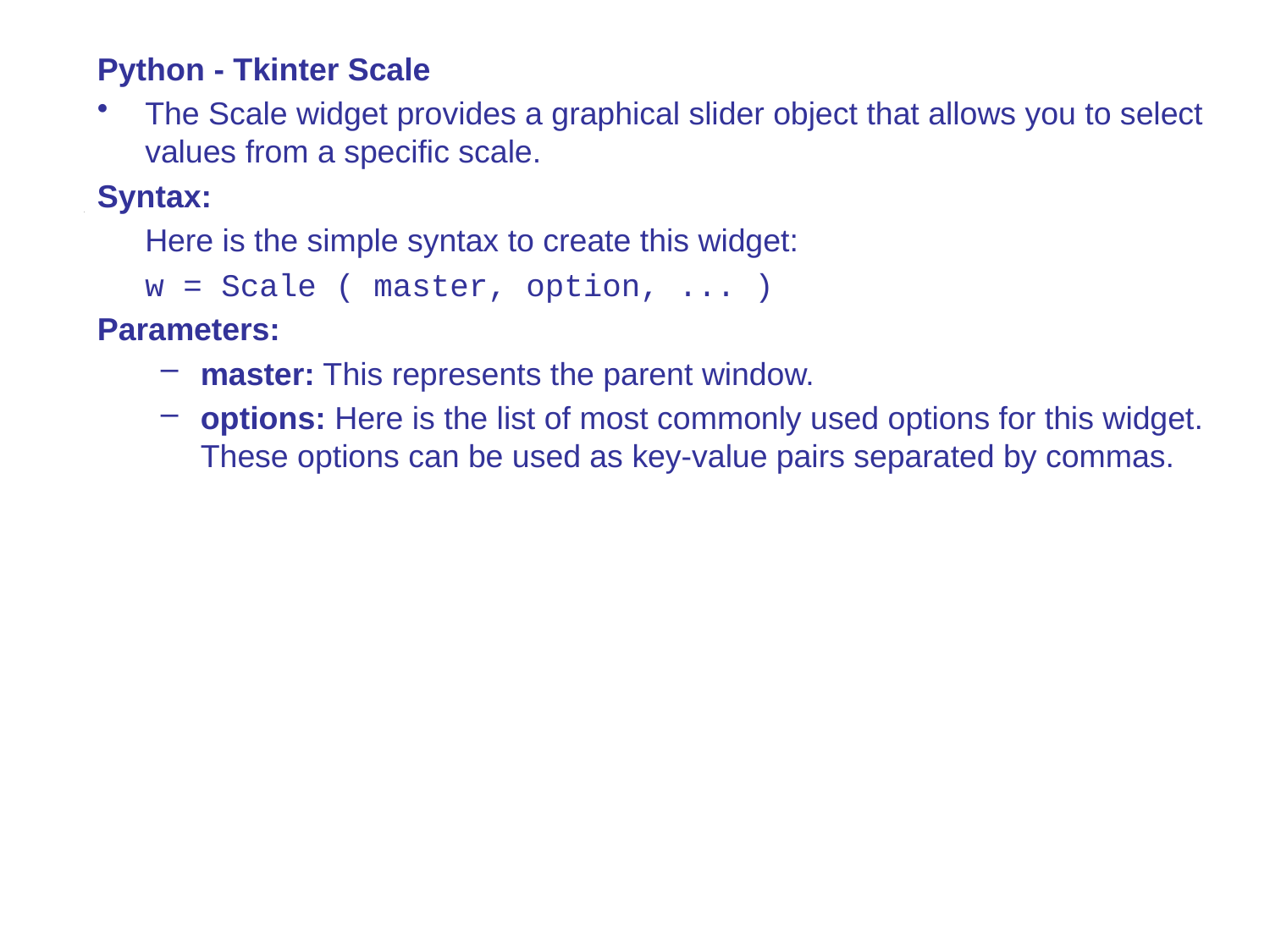

Python - Tkinter Scale
The Scale widget provides a graphical slider object that allows you to select values from a specific scale.
Syntax:
	Here is the simple syntax to create this widget:
	w = Scale ( master, option, ... )
Parameters:
master: This represents the parent window.
options: Here is the list of most commonly used options for this widget. These options can be used as key-value pairs separated by commas.